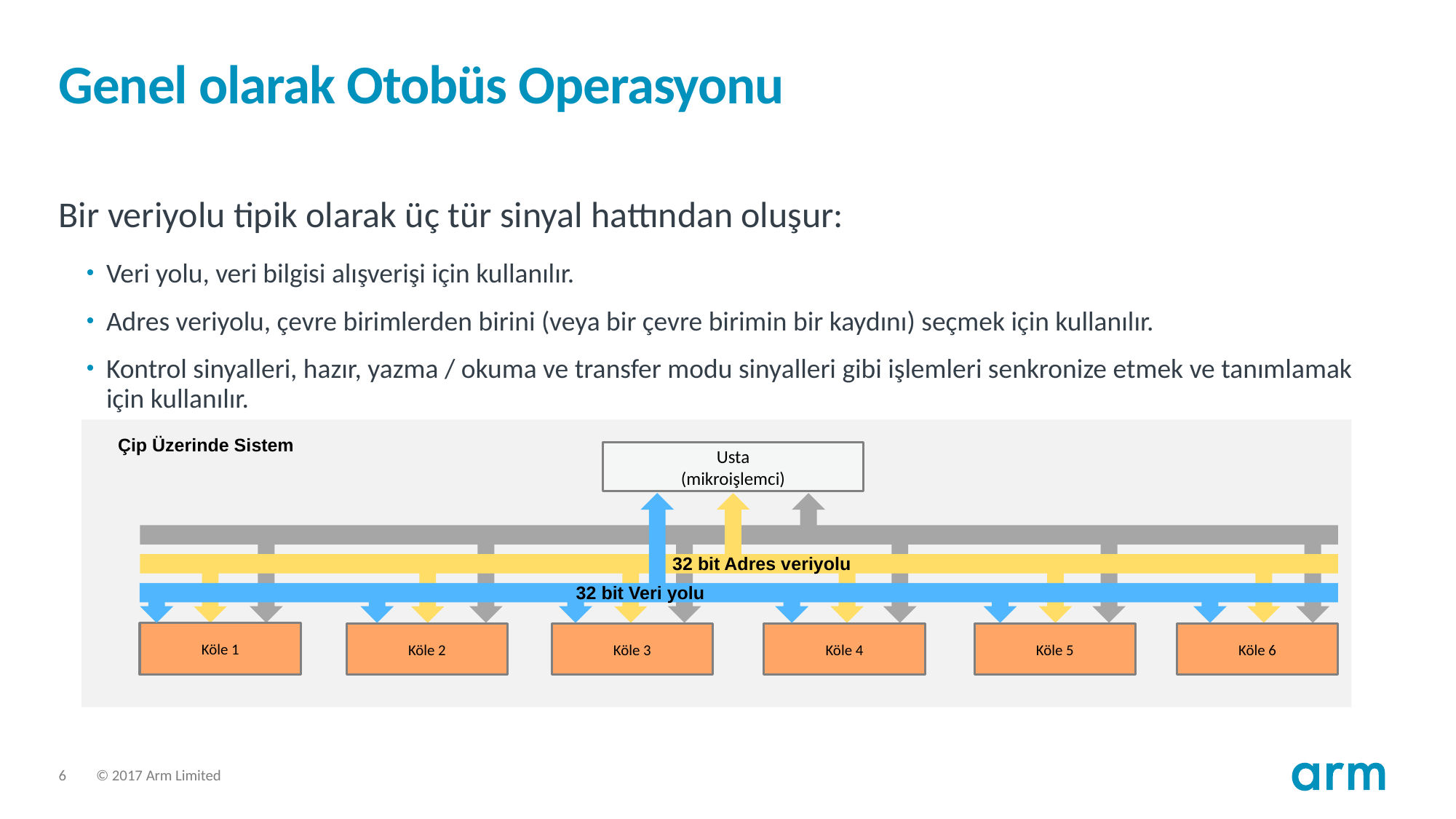

# Genel olarak Otobüs Operasyonu
Bir veriyolu tipik olarak üç tür sinyal hattından oluşur:
Veri yolu, veri bilgisi alışverişi için kullanılır.
Adres veriyolu, çevre birimlerden birini (veya bir çevre birimin bir kaydını) seçmek için kullanılır.
Kontrol sinyalleri, hazır, yazma / okuma ve transfer modu sinyalleri gibi işlemleri senkronize etmek ve tanımlamak için kullanılır.

Çip Üzerinde Sistem
Usta
(mikroişlemci)

32 bit Adres veriyolu

32 bit Veri yolu

Köle 1
Köle 2
Köle 3
Köle 4
Köle 5
Köle 6